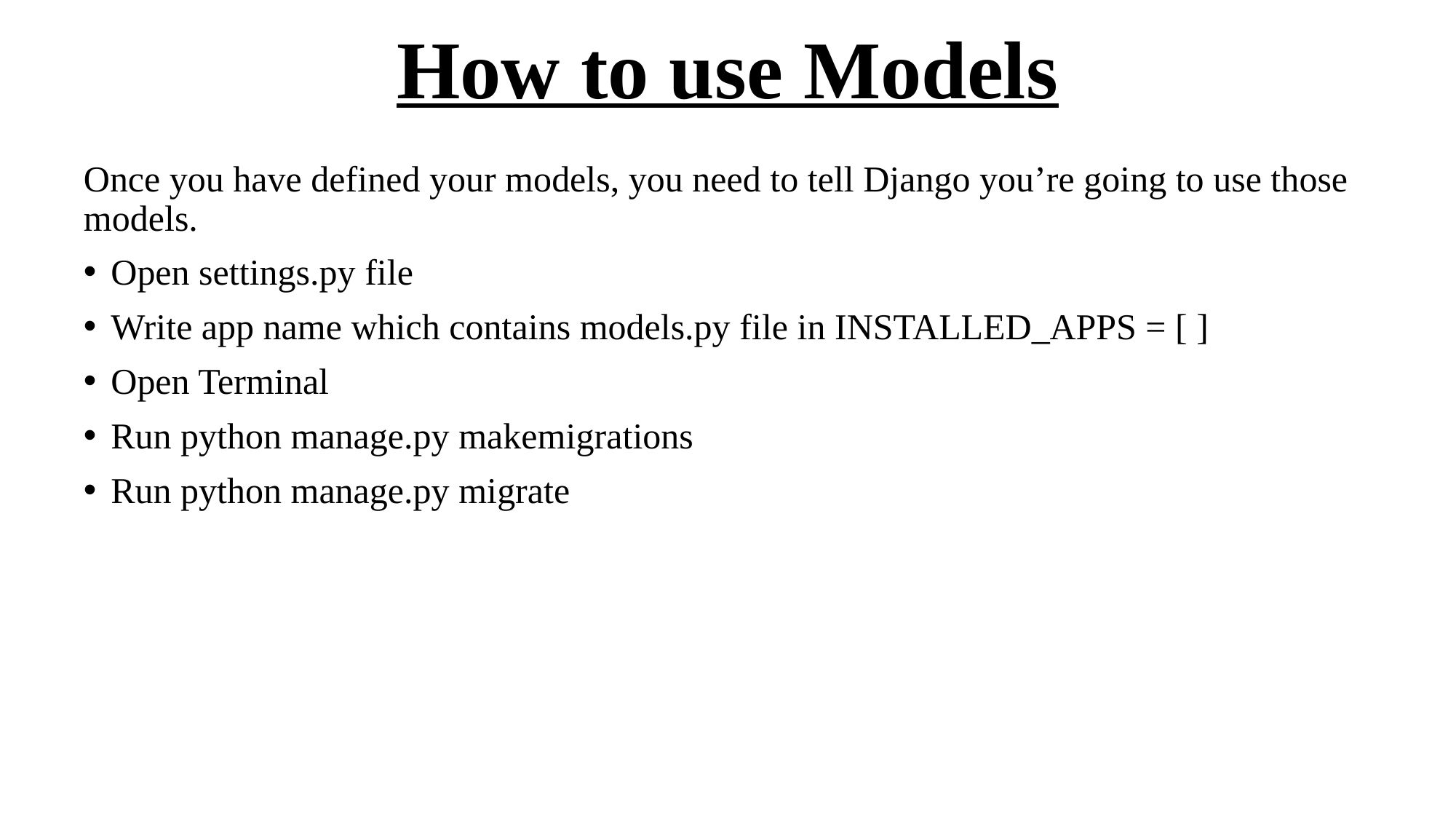

# How to use Models
Once you have defined your models, you need to tell Django you’re going to use those models.
Open settings.py file
Write app name which contains models.py file in INSTALLED_APPS = [ ]
Open Terminal
Run python manage.py makemigrations
Run python manage.py migrate